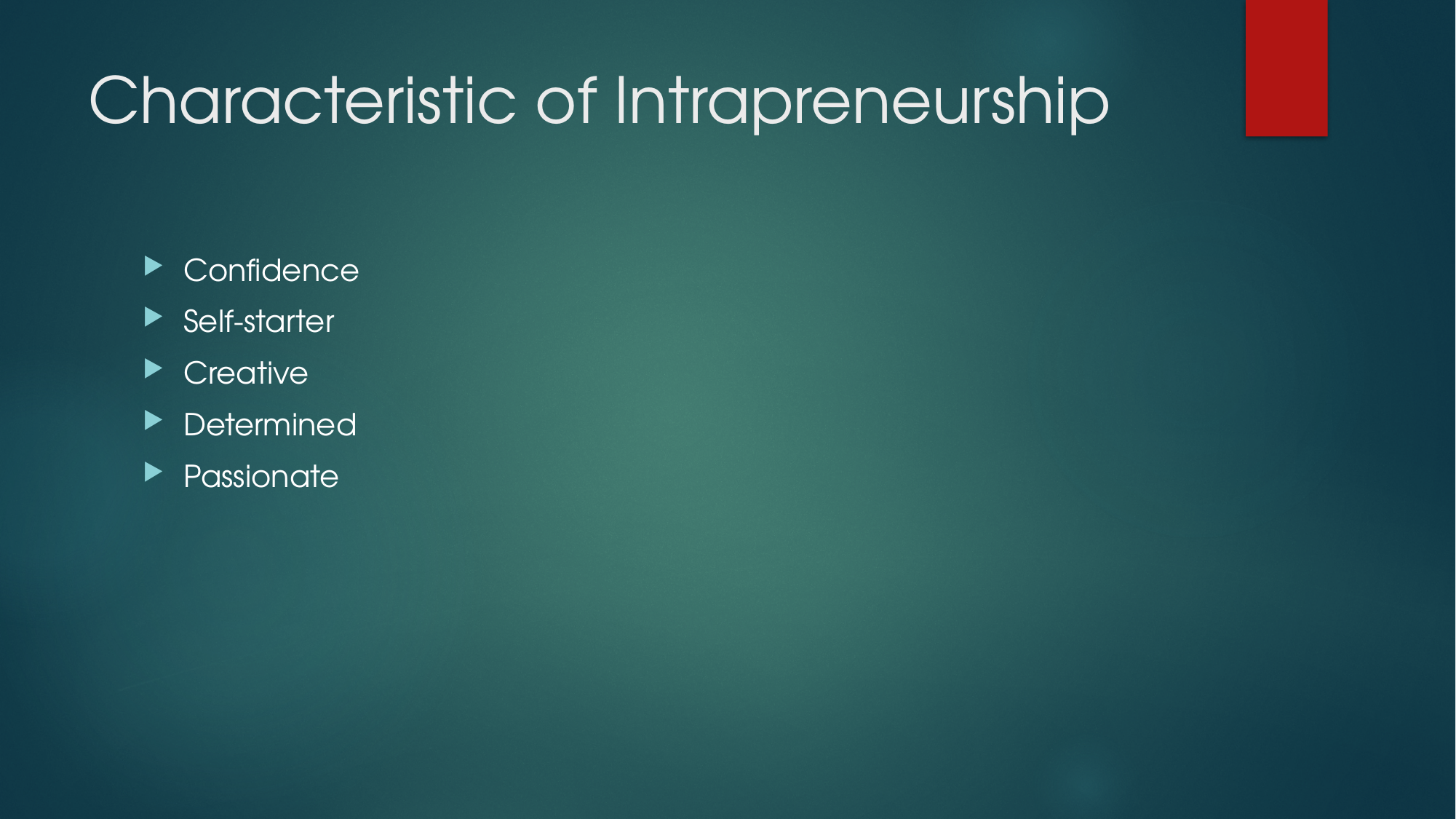

# Characteristic of Intrapreneurship
Confidence
Self-starter
Creative
Determined
Passionate